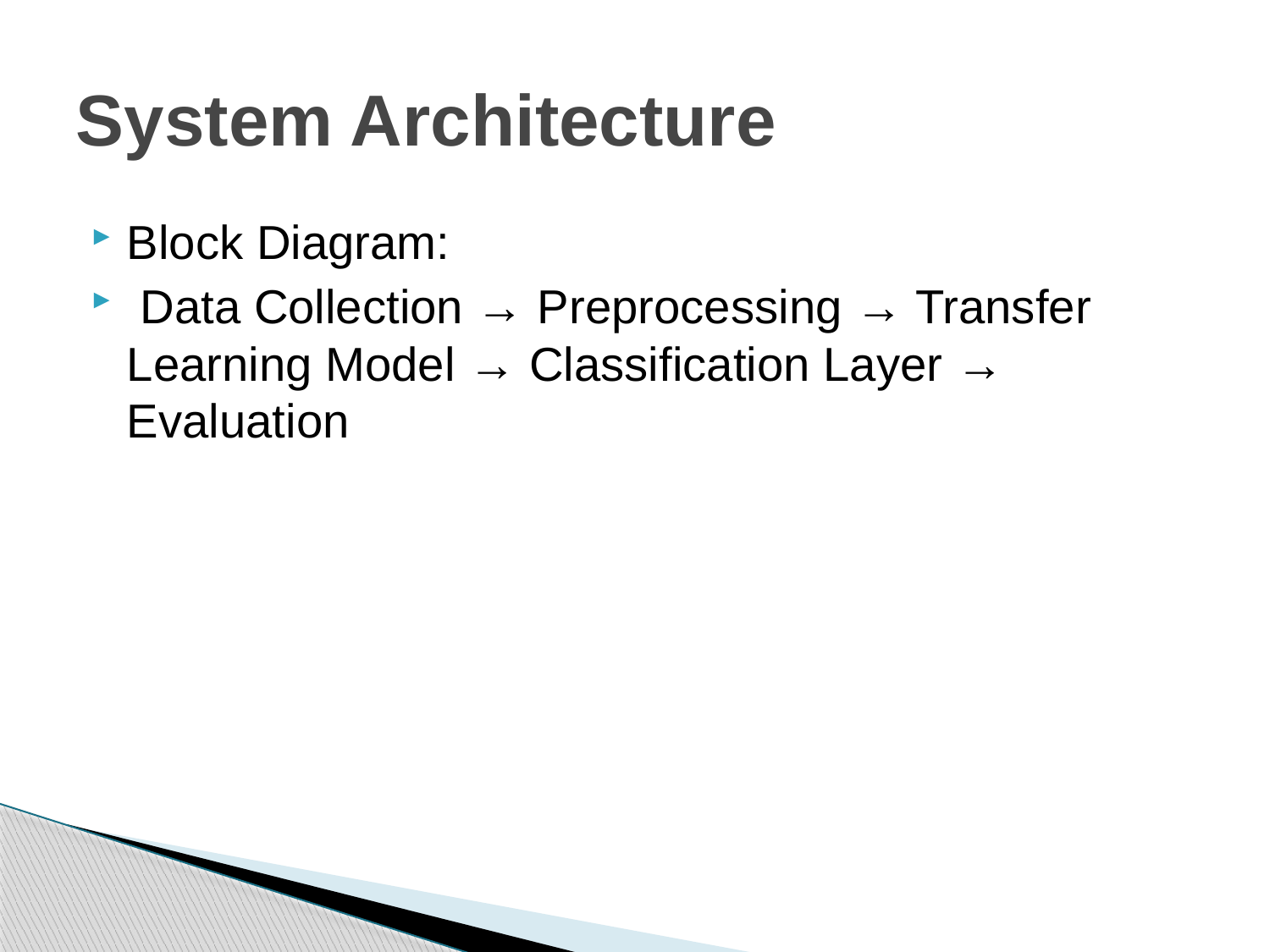

# System Architecture
Block Diagram:
 Data Collection → Preprocessing → Transfer Learning Model → Classification Layer → Evaluation